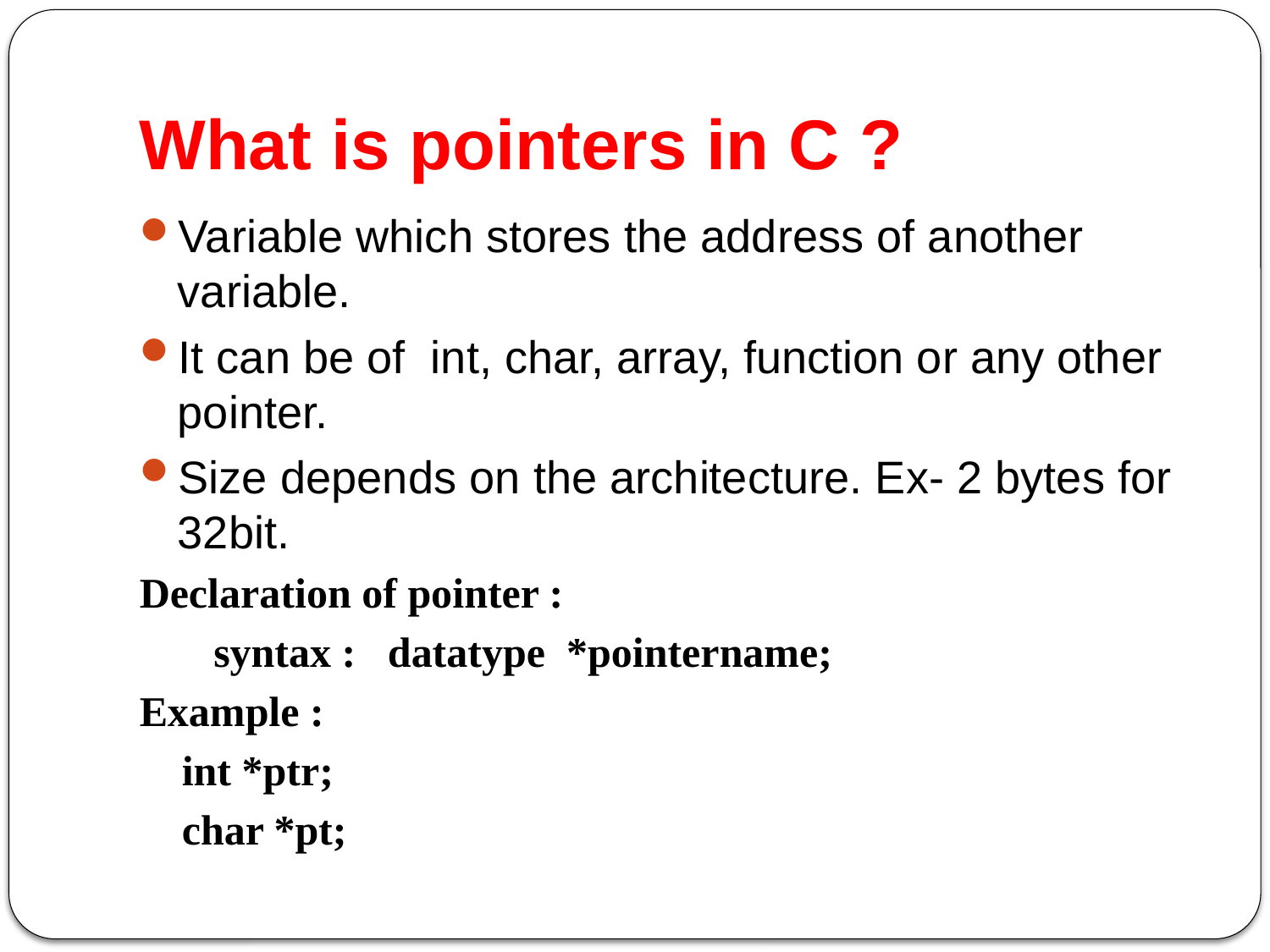

# What is pointers in C ?
Variable which stores the address of another variable.
It can be of  int, char, array, function or any other pointer.
Size depends on the architecture. Ex- 2 bytes for 32bit.
Declaration of pointer :
       syntax :   datatype  *pointername;
Example :
    int *ptr;
    char *pt;